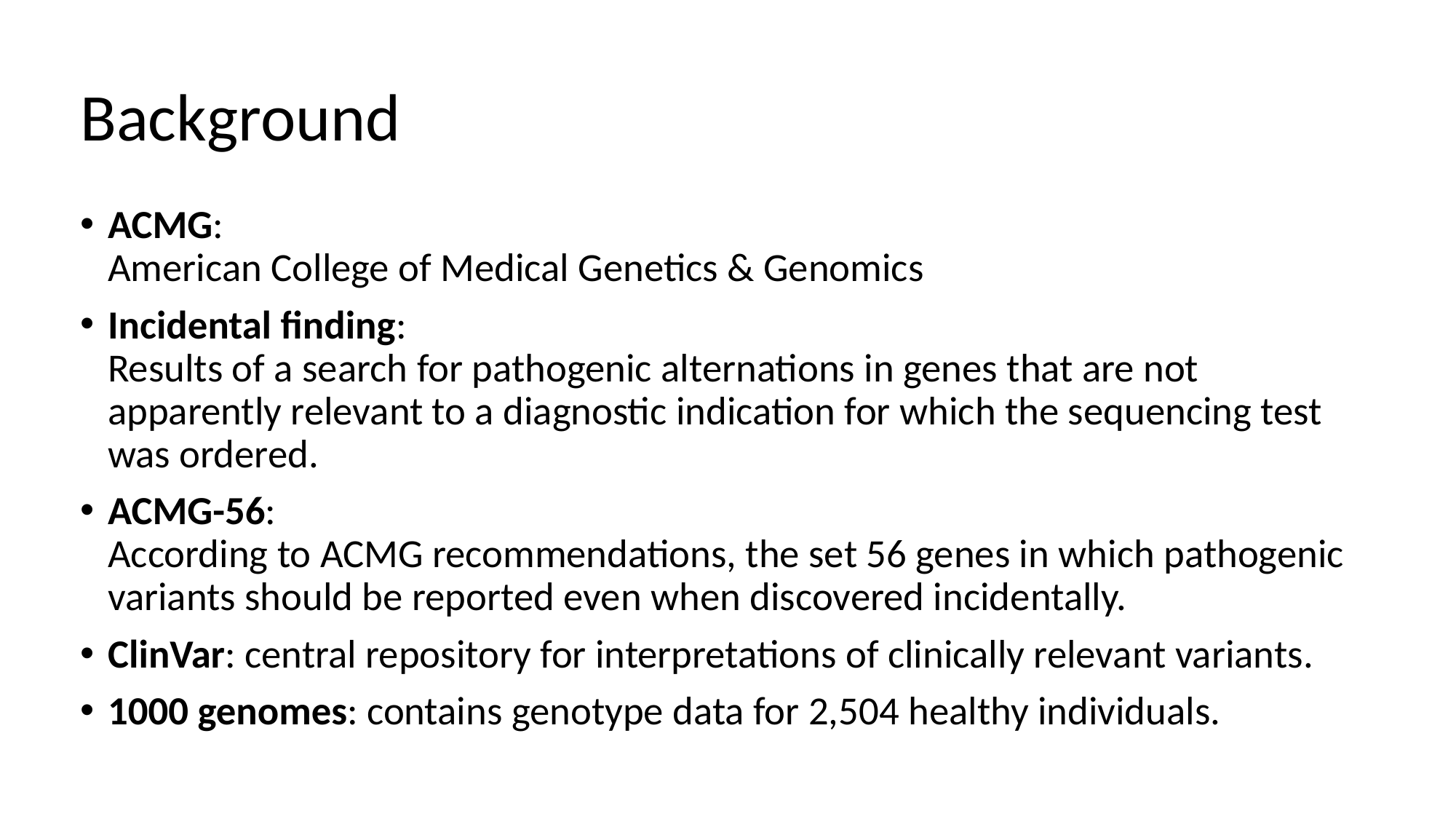

# Background
ACMG:
American College of Medical Genetics & Genomics
Incidental finding:
Results of a search for pathogenic alternations in genes that are not apparently relevant to a diagnostic indication for which the sequencing test was ordered.
ACMG-56:
According to ACMG recommendations, the set 56 genes in which pathogenic variants should be reported even when discovered incidentally.
ClinVar: central repository for interpretations of clinically relevant variants.
1000 genomes: contains genotype data for 2,504 healthy individuals.